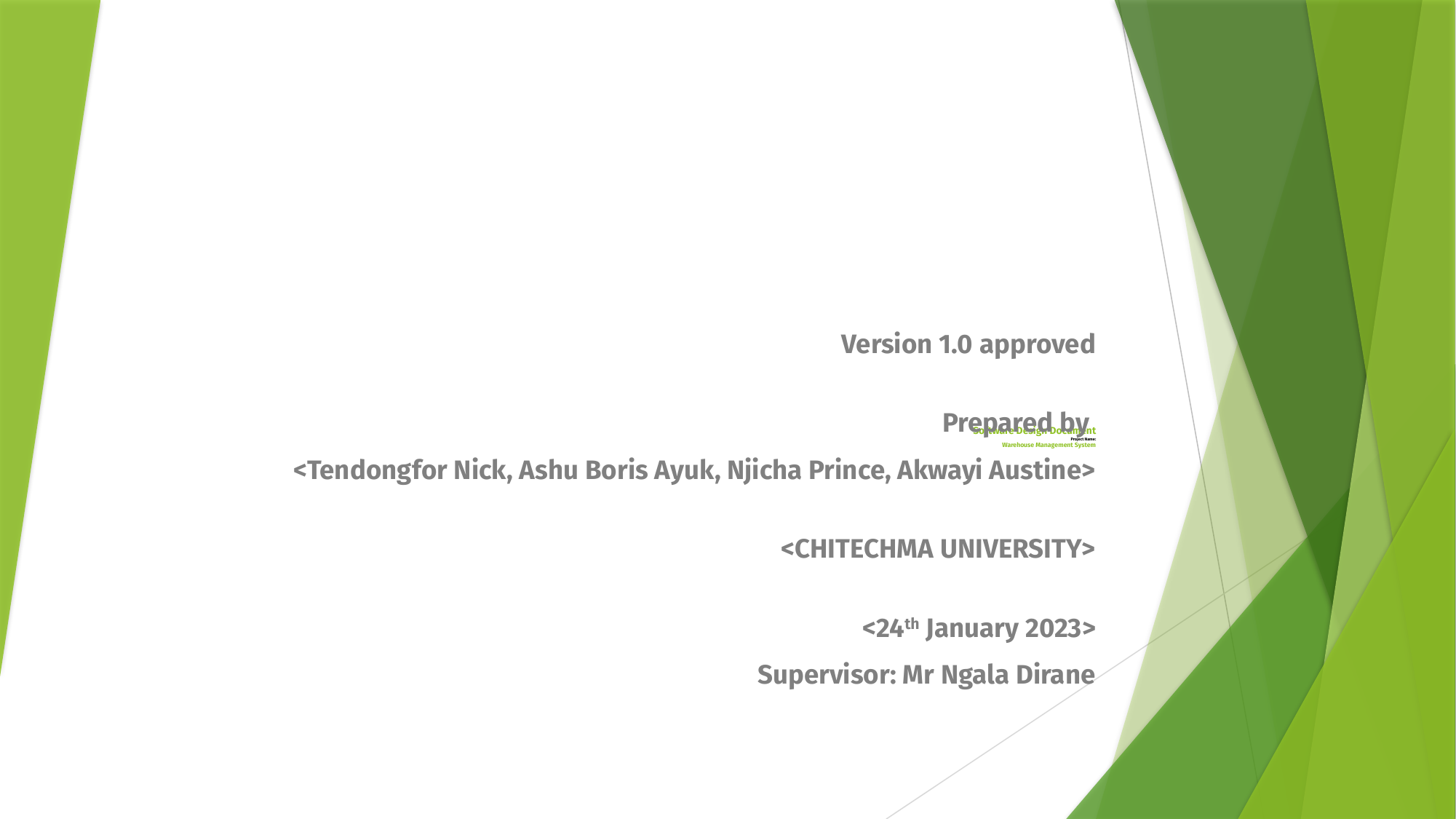

# Software Design Document Project Name: Warehouse Management System
Version 1.0 approved
Prepared by
<Tendongfor Nick, Ashu Boris Ayuk, Njicha Prince, Akwayi Austine>
<CHITECHMA UNIVERSITY>
<24th January 2023>
Supervisor: Mr Ngala Dirane